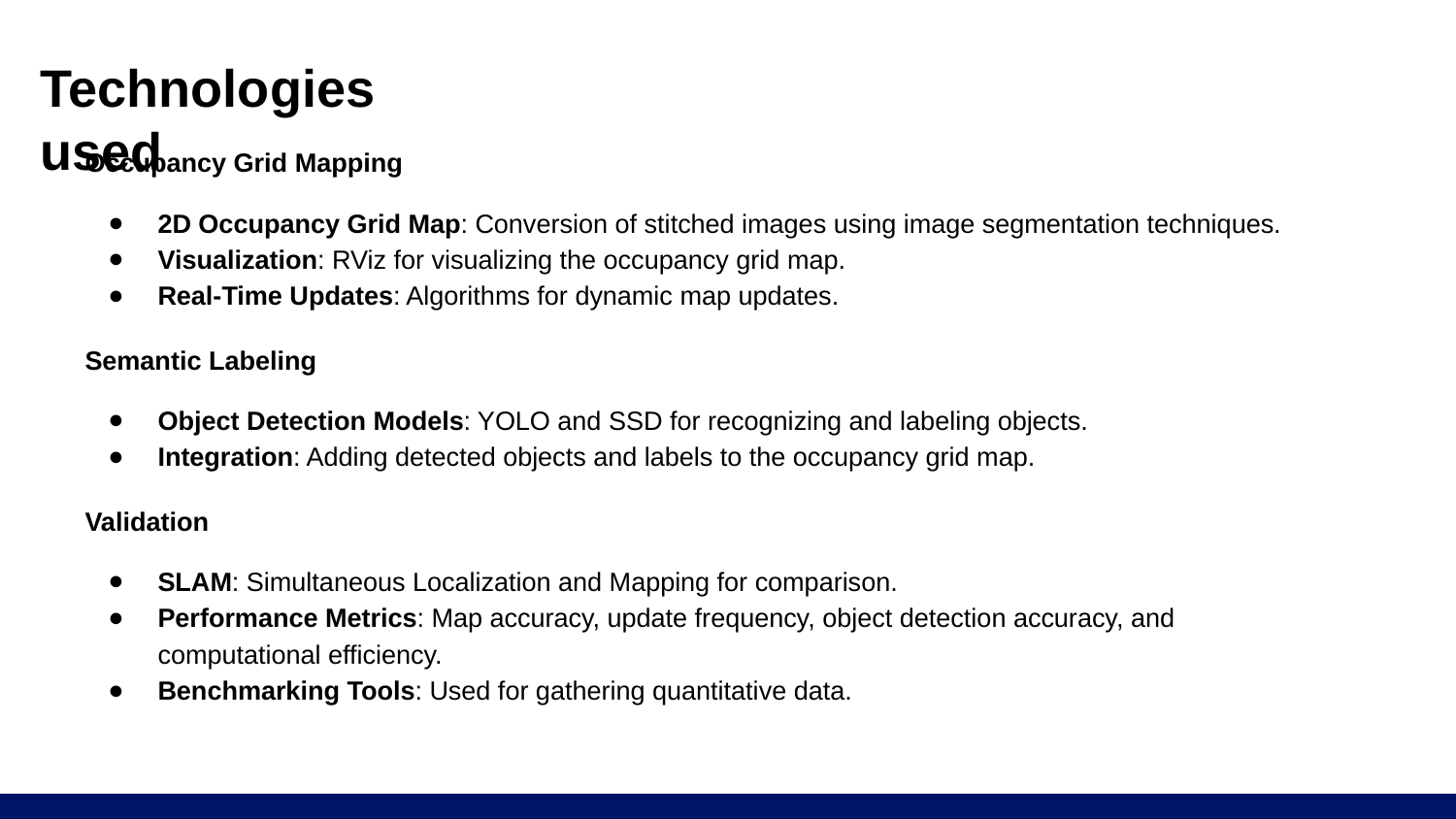

# Technologies used
Occupancy Grid Mapping
2D Occupancy Grid Map: Conversion of stitched images using image segmentation techniques.
Visualization: RViz for visualizing the occupancy grid map.
Real-Time Updates: Algorithms for dynamic map updates.
Semantic Labeling
Object Detection Models: YOLO and SSD for recognizing and labeling objects.
Integration: Adding detected objects and labels to the occupancy grid map.
Validation
SLAM: Simultaneous Localization and Mapping for comparison.
Performance Metrics: Map accuracy, update frequency, object detection accuracy, and computational efficiency.
Benchmarking Tools: Used for gathering quantitative data.